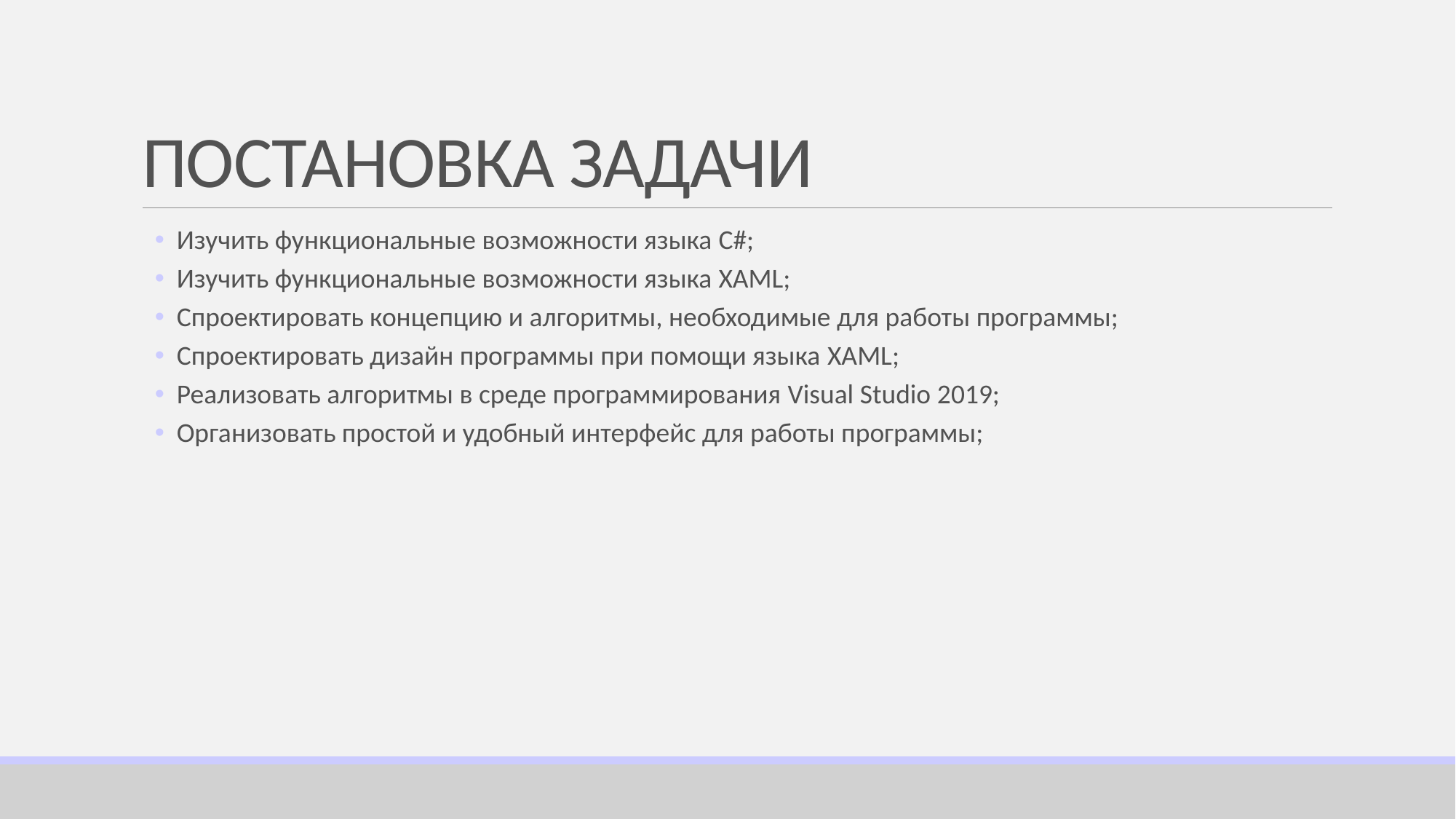

# ПОСТАНОВКА ЗАДАЧИ
Изучить функциональные возможности языка C#;
Изучить функциональные возможности языка XAML;
Спроектировать концепцию и алгоритмы, необходимые для работы программы;
Спроектировать дизайн программы при помощи языка XAML;
Реализовать алгоритмы в среде программирования Visual Studio 2019;
Организовать простой и удобный интерфейс для работы программы;